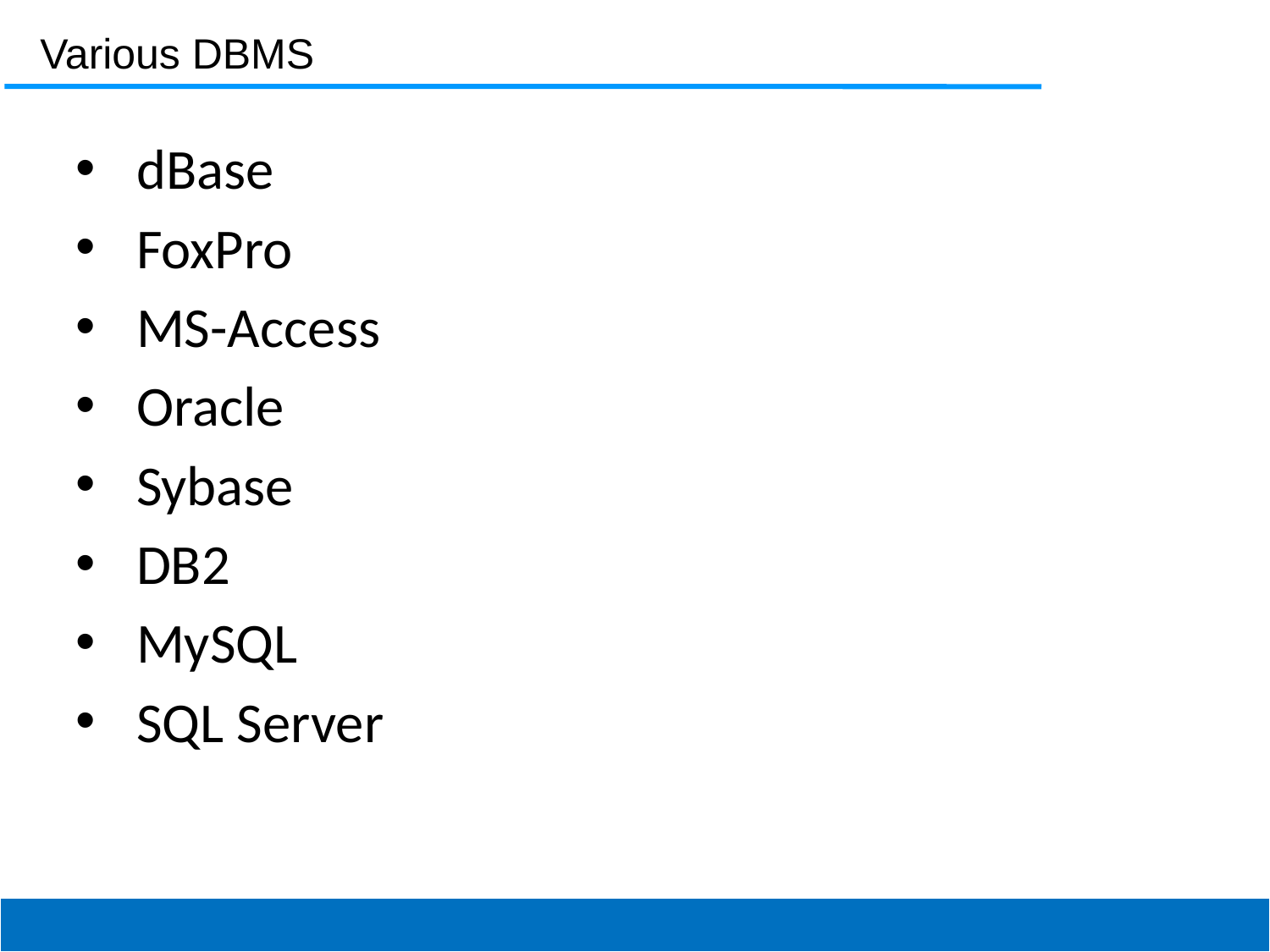

Various DBMS

 dBase
 FoxPro
 MS-Access
 Oracle
 Sybase
 DB2
 MySQL
 SQL Server